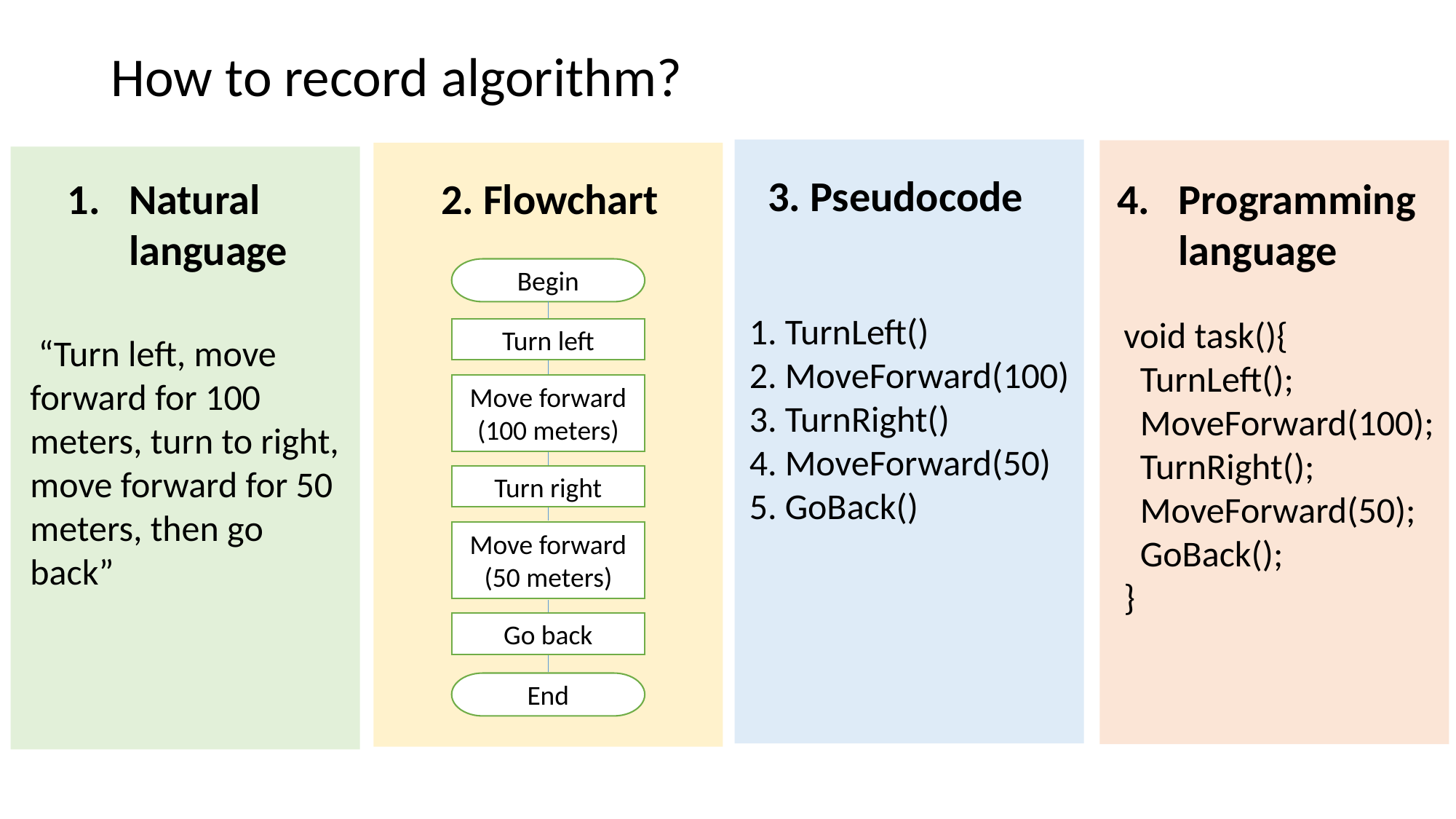

# How to record algorithm?

3. Pseudocode
Programming
language
Natural language
2. Flowchart
Begin
1. TurnLeft()
2. MoveForward(100)
3. TurnRight()
4. MoveForward(50)
5. GoBack()
void task(){
  TurnLeft();
  MoveForward(100);
  TurnRight();
  MoveForward(50);
  GoBack();
}
Turn left
 “Turn left, move forward for 100 meters, turn to right, move forward for 50 meters, then go back”
Move forward (100 meters)
Turn right
Move forward (50 meters)
Go back
End